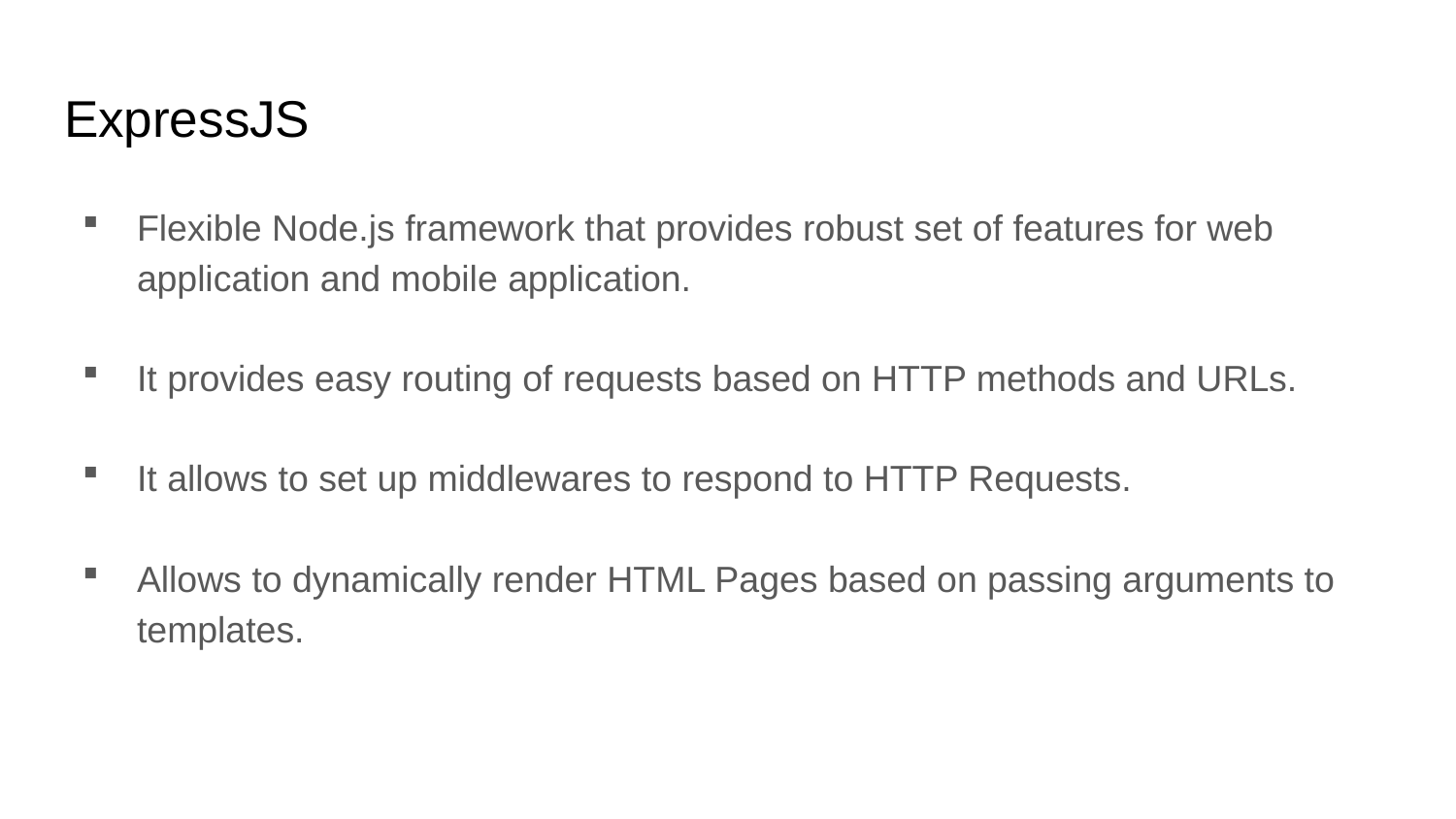

# ExpressJS
Flexible Node.js framework that provides robust set of features for web application and mobile application.

It provides easy routing of requests based on HTTP methods and URLs.

It allows to set up middlewares to respond to HTTP Requests.

Allows to dynamically render HTML Pages based on passing arguments to templates.